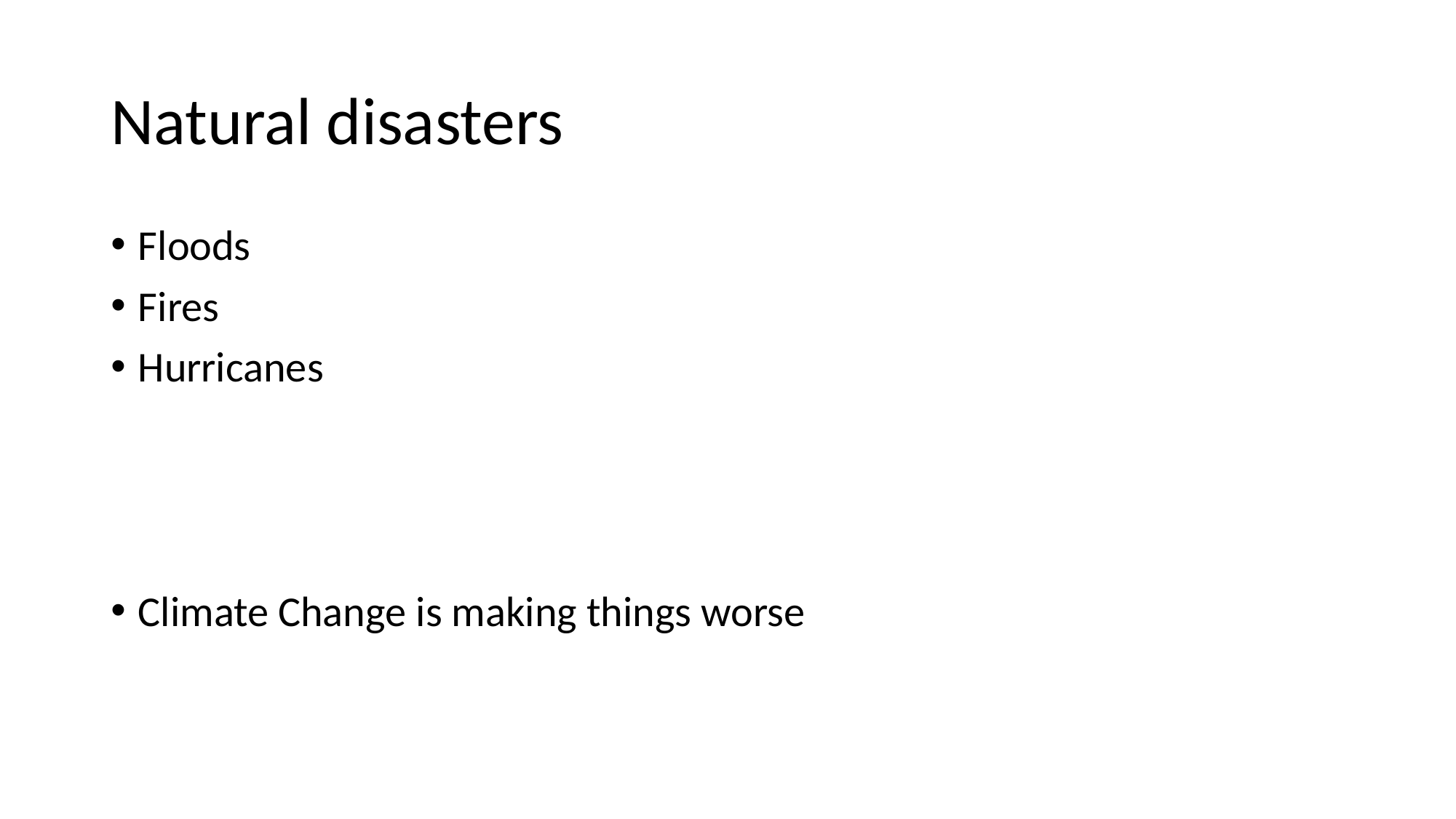

# Natural disasters
Floods
Fires
Hurricanes

Climate Change is making things worse